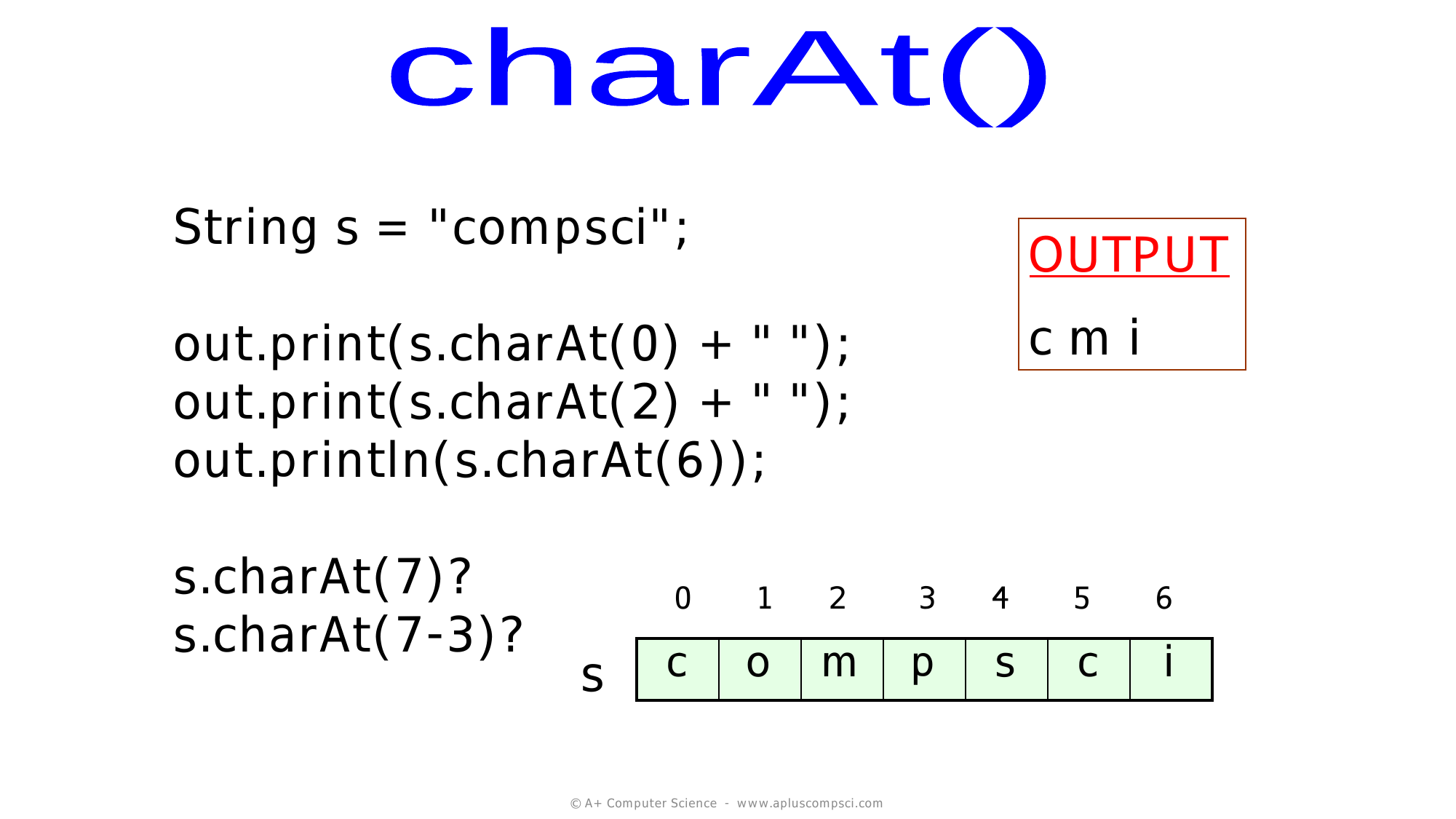

charAt()
String s = "compsci";

out.print(s.charAt(0) + " ");
out.print(s.charAt(2) + " ");
out.println(s.charAt(6));

s.charAt(7)?
s.charAt(7-3)?
OUTPUT
c m i
 0       1      2        3      4       5	      6
  s
| c | o | m | p | s | c | i |
| --- | --- | --- | --- | --- | --- | --- |

© A+ Computer Science  -  www.apluscompsci.com